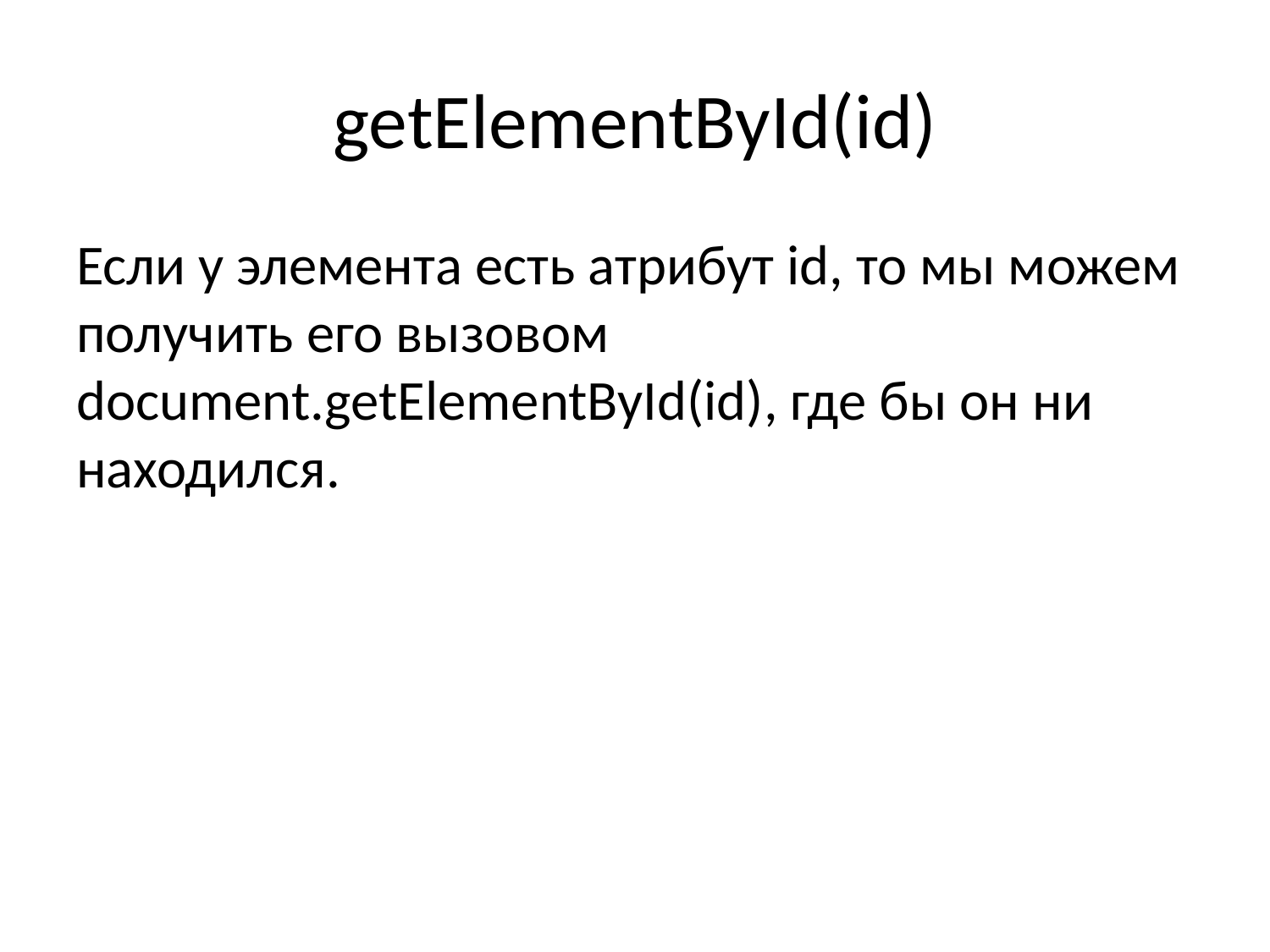

# getElementById(id)
Если у элемента есть атрибут id, то мы можем получить его вызовом document.getElementById(id), где бы он ни находился.